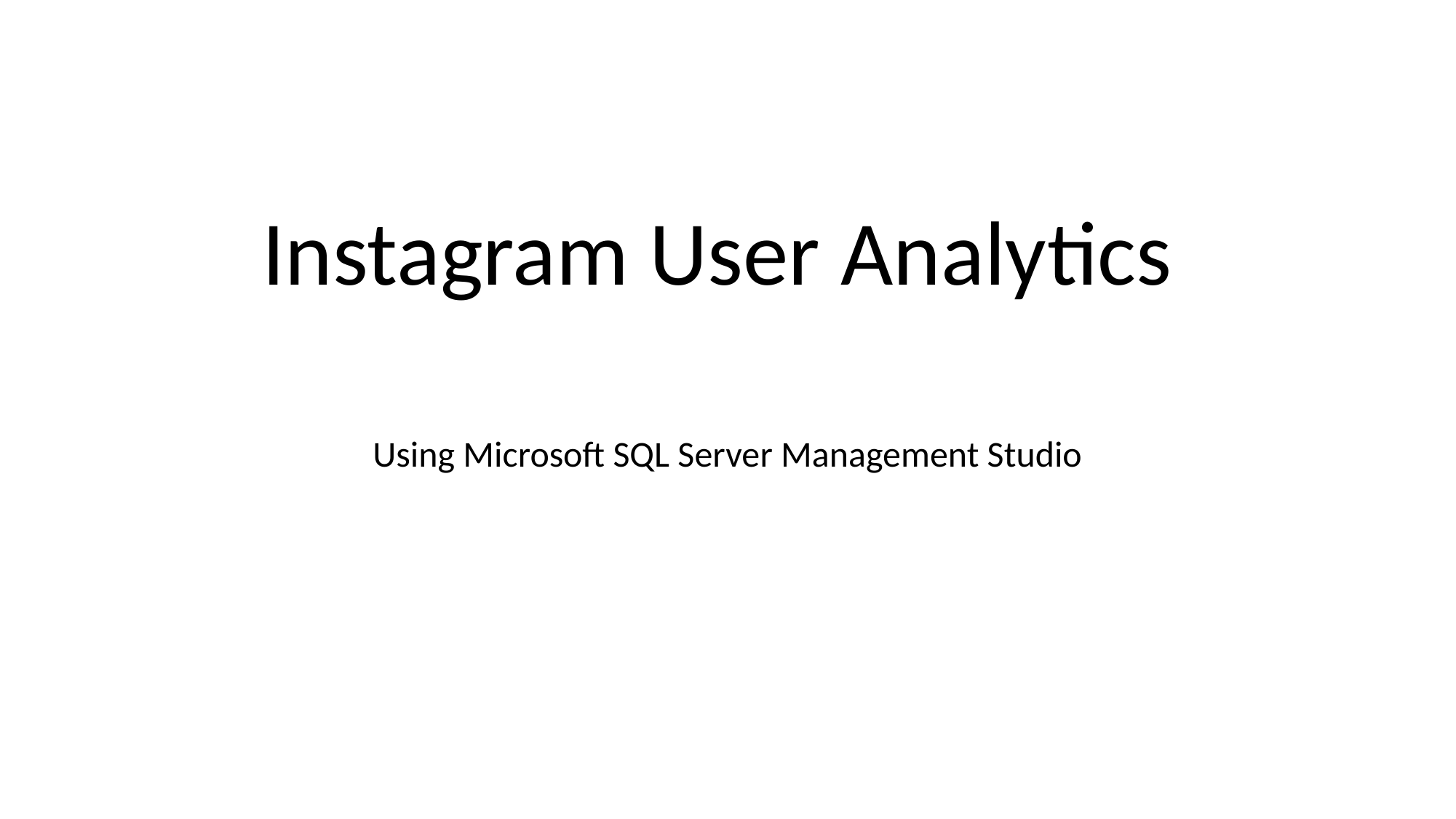

# Instagram User Analytics
Using Microsoft SQL Server Management Studio